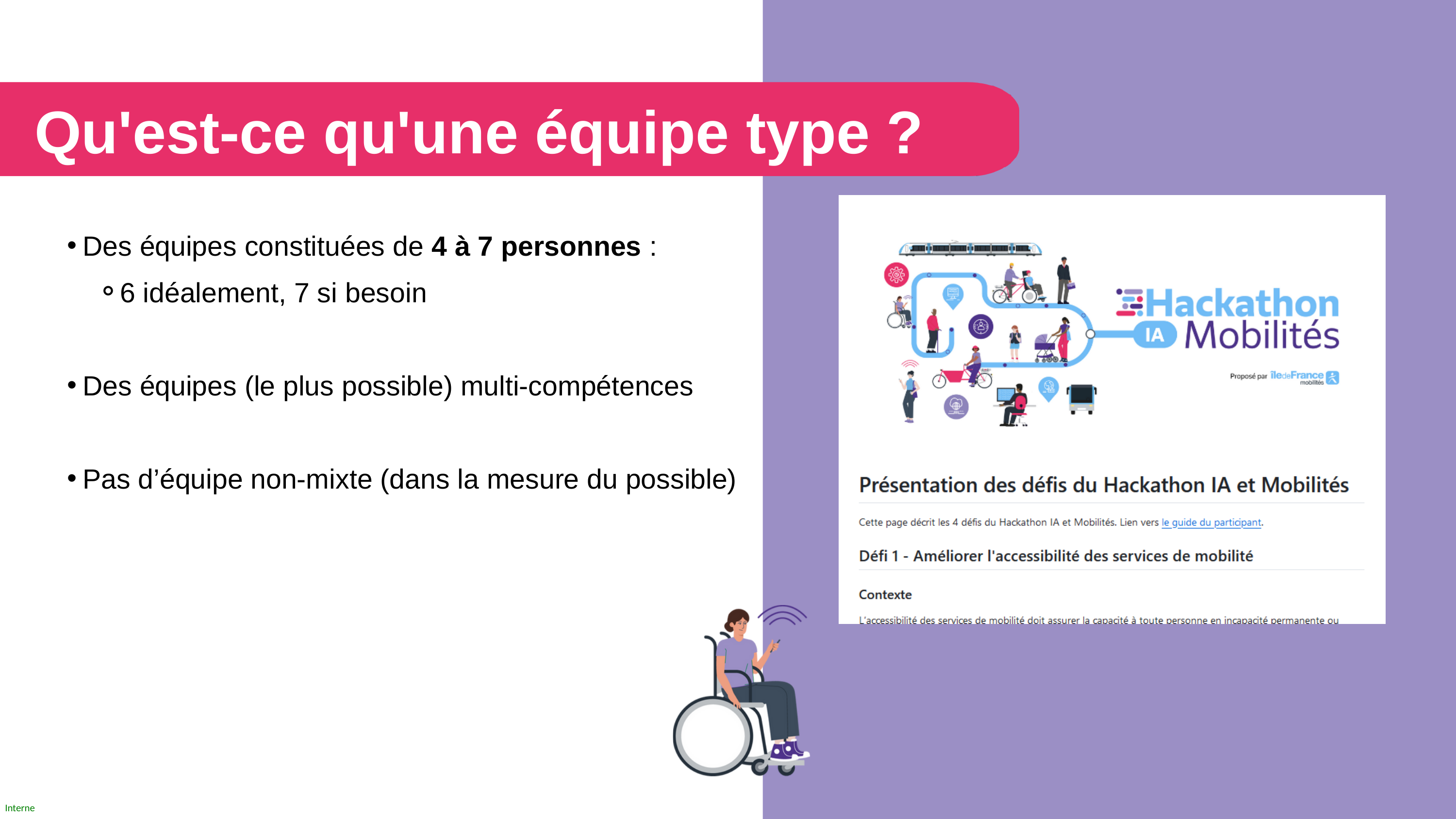

Qu'est-ce qu'une équipe type ?

Des équipes constituées de 4 à 7 personnes :
6 idéalement, 7 si besoin

Des équipes (le plus possible) multi-compétences

Pas d’équipe non-mixte (dans la mesure du possible)